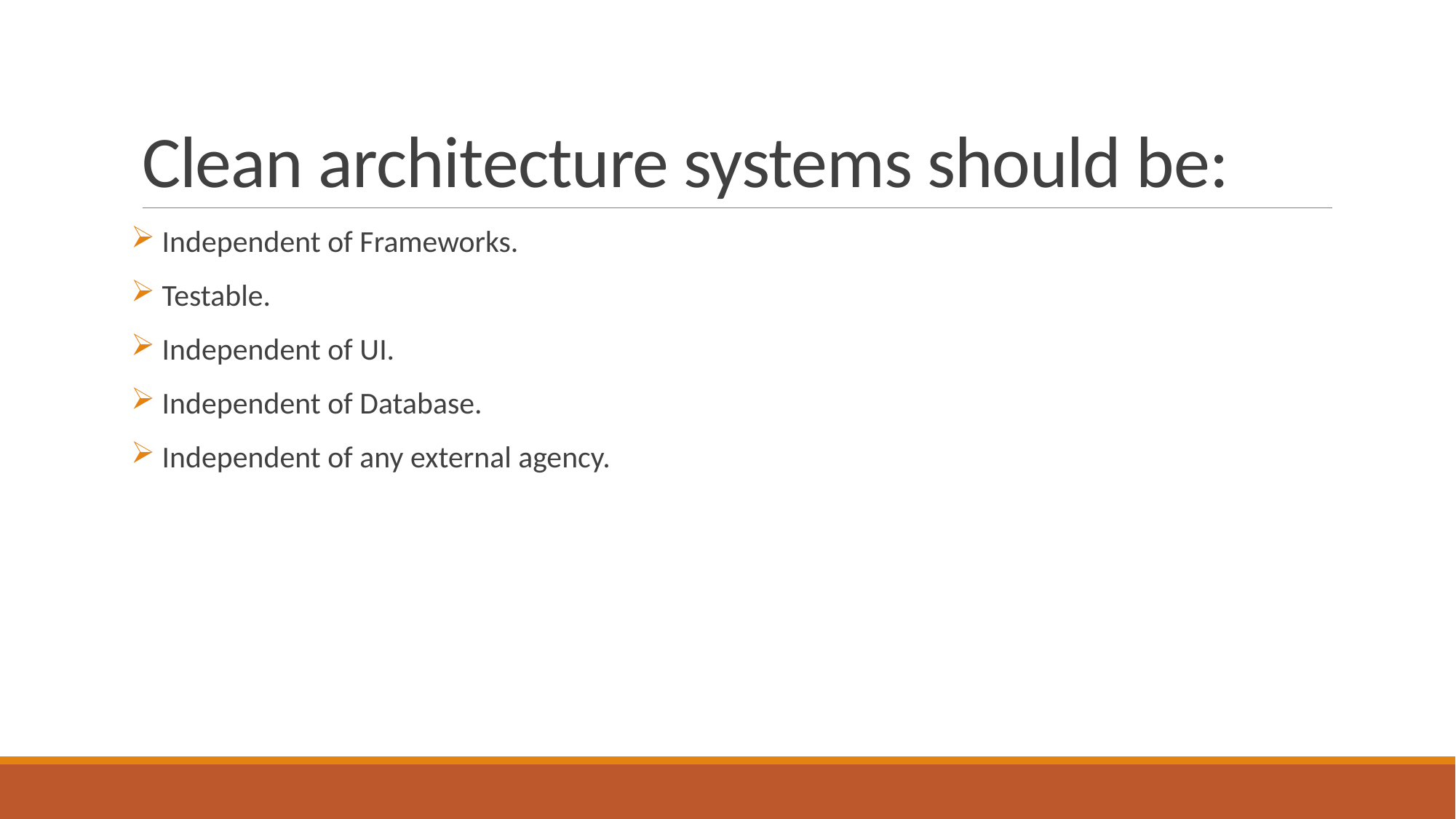

# Clean architecture systems should be:
 Independent of Frameworks.
 Testable.
 Independent of UI.
 Independent of Database.
 Independent of any external agency.